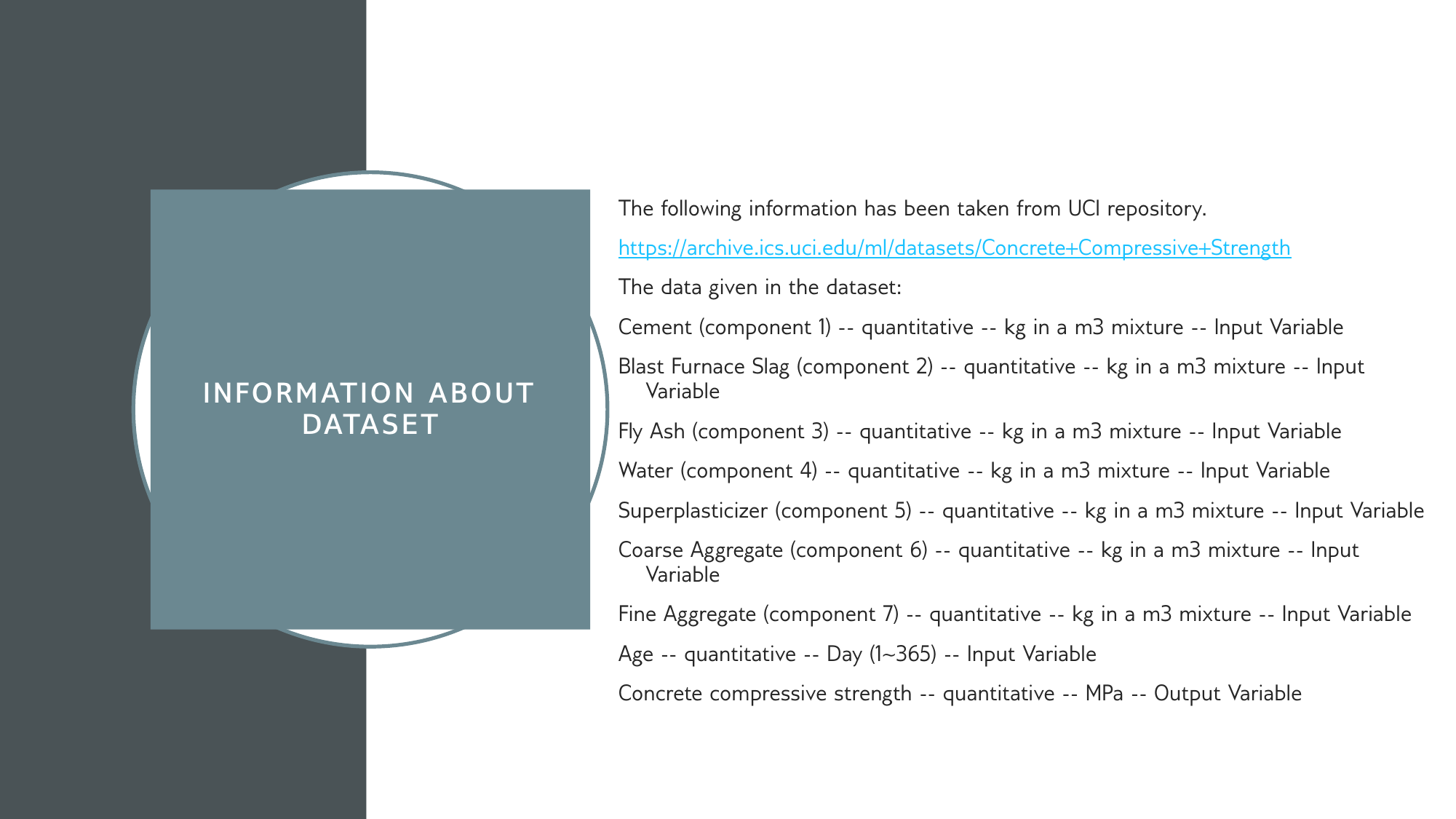

The following information has been taken from UCI repository.
https://archive.ics.uci.edu/ml/datasets/Concrete+Compressive+Strength
The data given in the dataset:
Cement (component 1) -- quantitative -- kg in a m3 mixture -- Input Variable
Blast Furnace Slag (component 2) -- quantitative -- kg in a m3 mixture -- Input Variable
Fly Ash (component 3) -- quantitative -- kg in a m3 mixture -- Input Variable
Water (component 4) -- quantitative -- kg in a m3 mixture -- Input Variable
Superplasticizer (component 5) -- quantitative -- kg in a m3 mixture -- Input Variable
Coarse Aggregate (component 6) -- quantitative -- kg in a m3 mixture -- Input Variable
Fine Aggregate (component 7) -- quantitative -- kg in a m3 mixture -- Input Variable
Age -- quantitative -- Day (1~365) -- Input Variable
Concrete compressive strength -- quantitative -- MPa -- Output Variable

# Information about Dataset